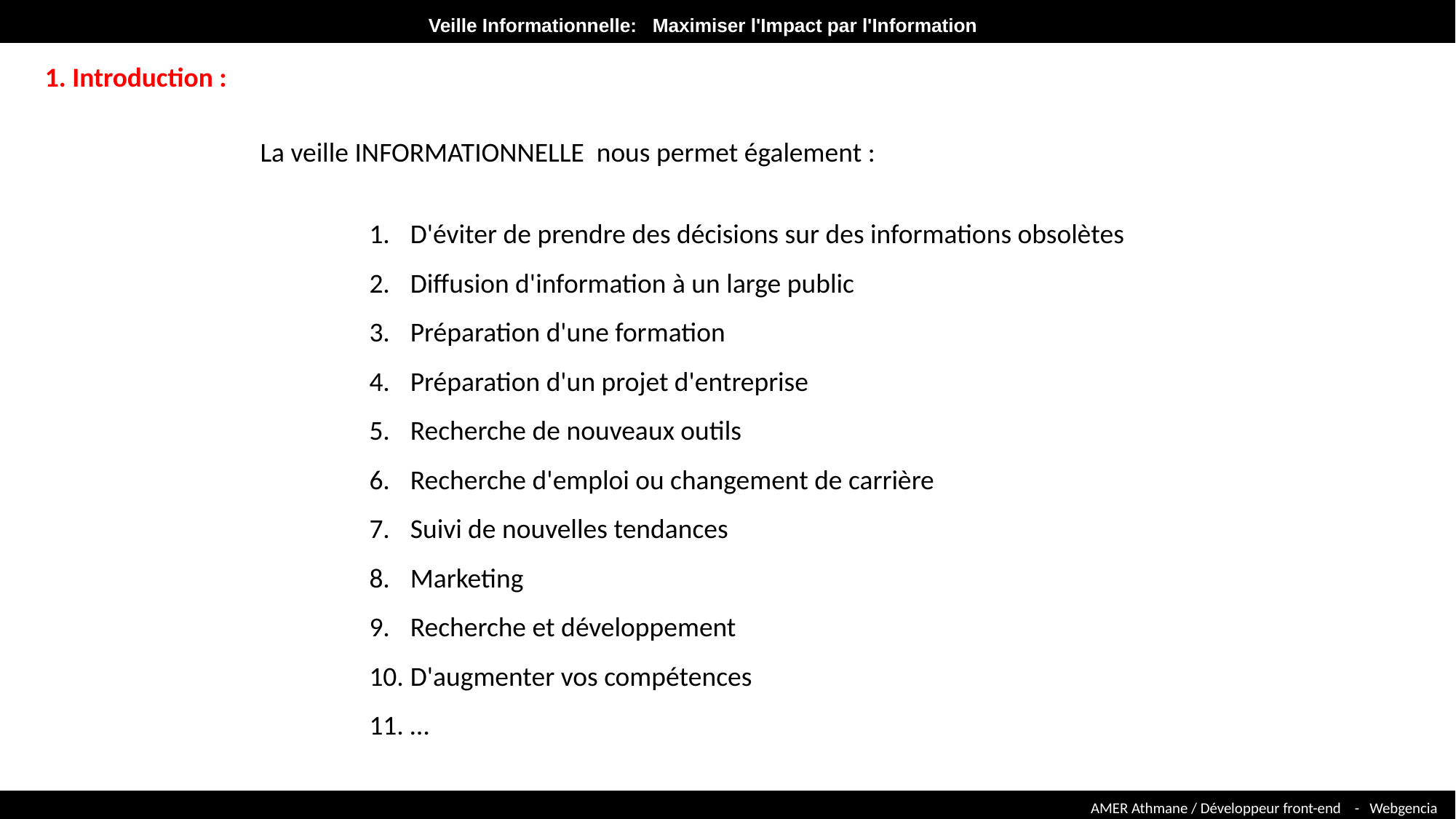

Veille Informationnelle:   Maximiser l'Impact par l'Information
1. Introduction :
La veille INFORMATIONNELLE  nous permet également :

D'éviter de prendre des décisions sur des informations obsolètes
Diffusion d'information à un large public
Préparation d'une formation
Préparation d'un projet d'entreprise
Recherche de nouveaux outils
Recherche d'emploi ou changement de carrière
Suivi de nouvelles tendances
Marketing
Recherche et développement
D'augmenter vos compétences
…

AMER Athmane / Développeur front-end    -   Webgencia